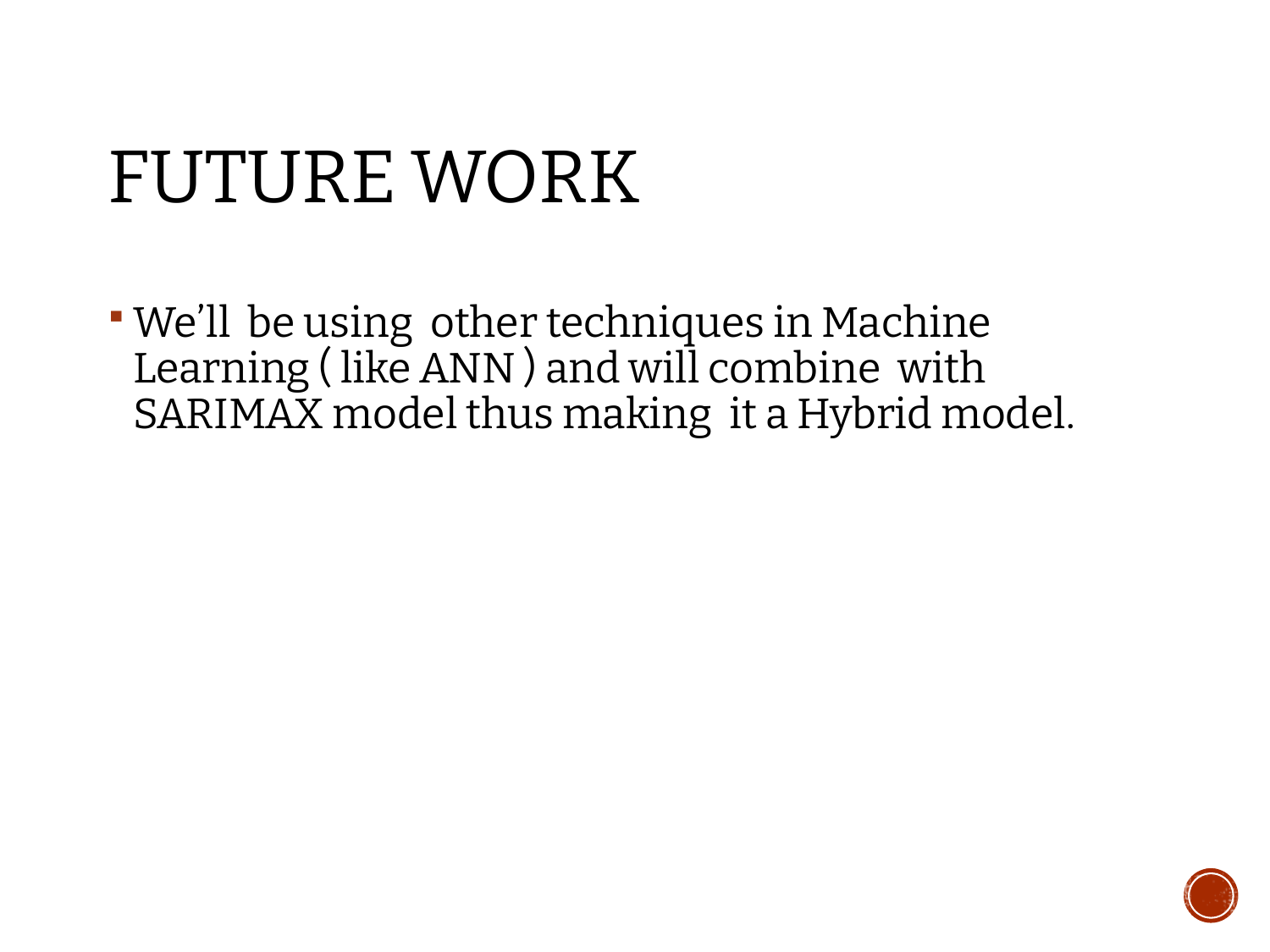

# Future Work
We’ll  be using  other techniques in Machine Learning ( like ANN ) and will combine  with SARIMAX model thus making  it a Hybrid model.